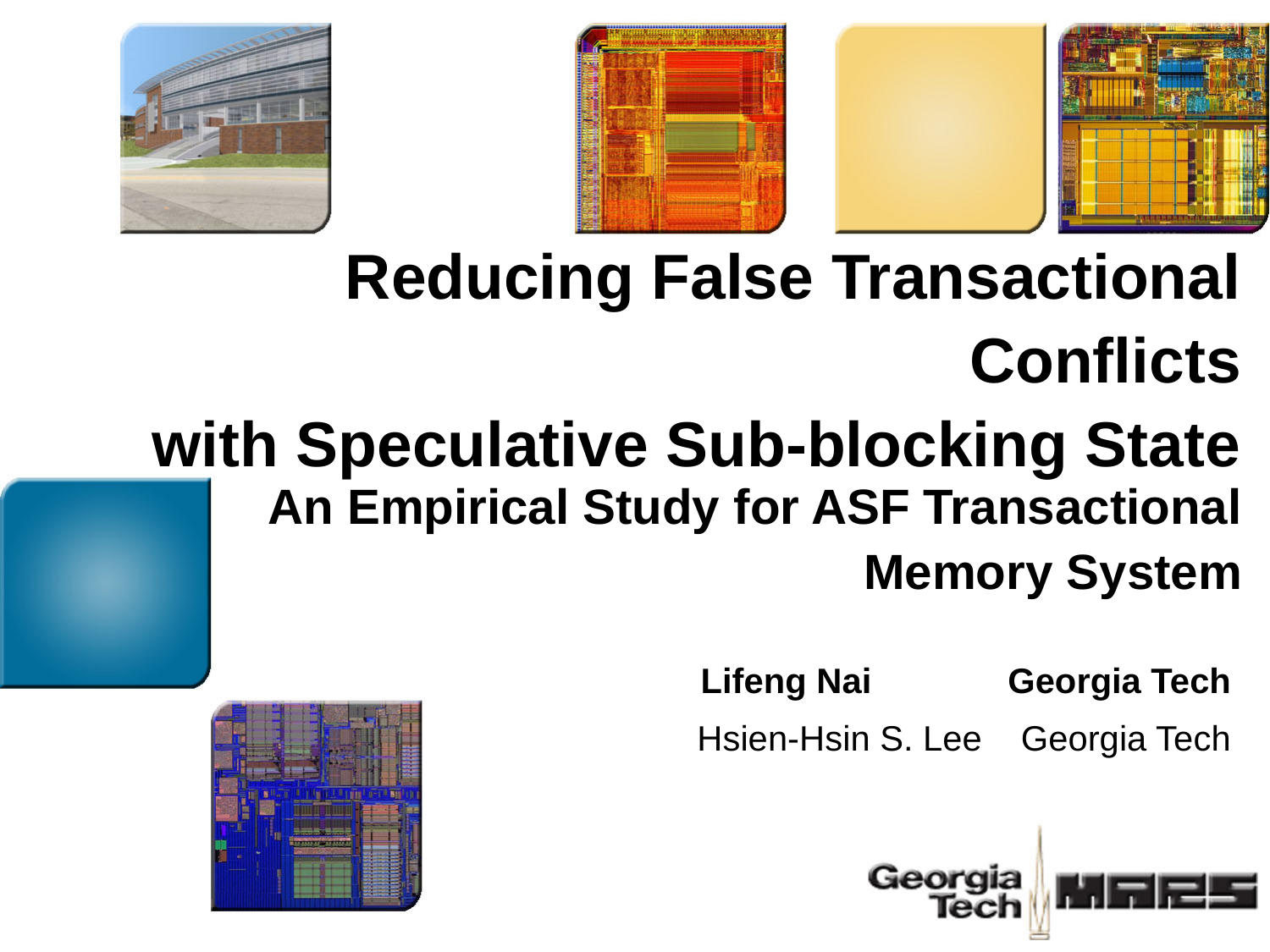

Reducing False Transactional Conflicts
 with Speculative Sub-blocking State
# An Empirical Study for ASF Transactional Memory System
Lifeng Nai              Georgia Tech
Hsien-Hsin S. Lee    Georgia Tech